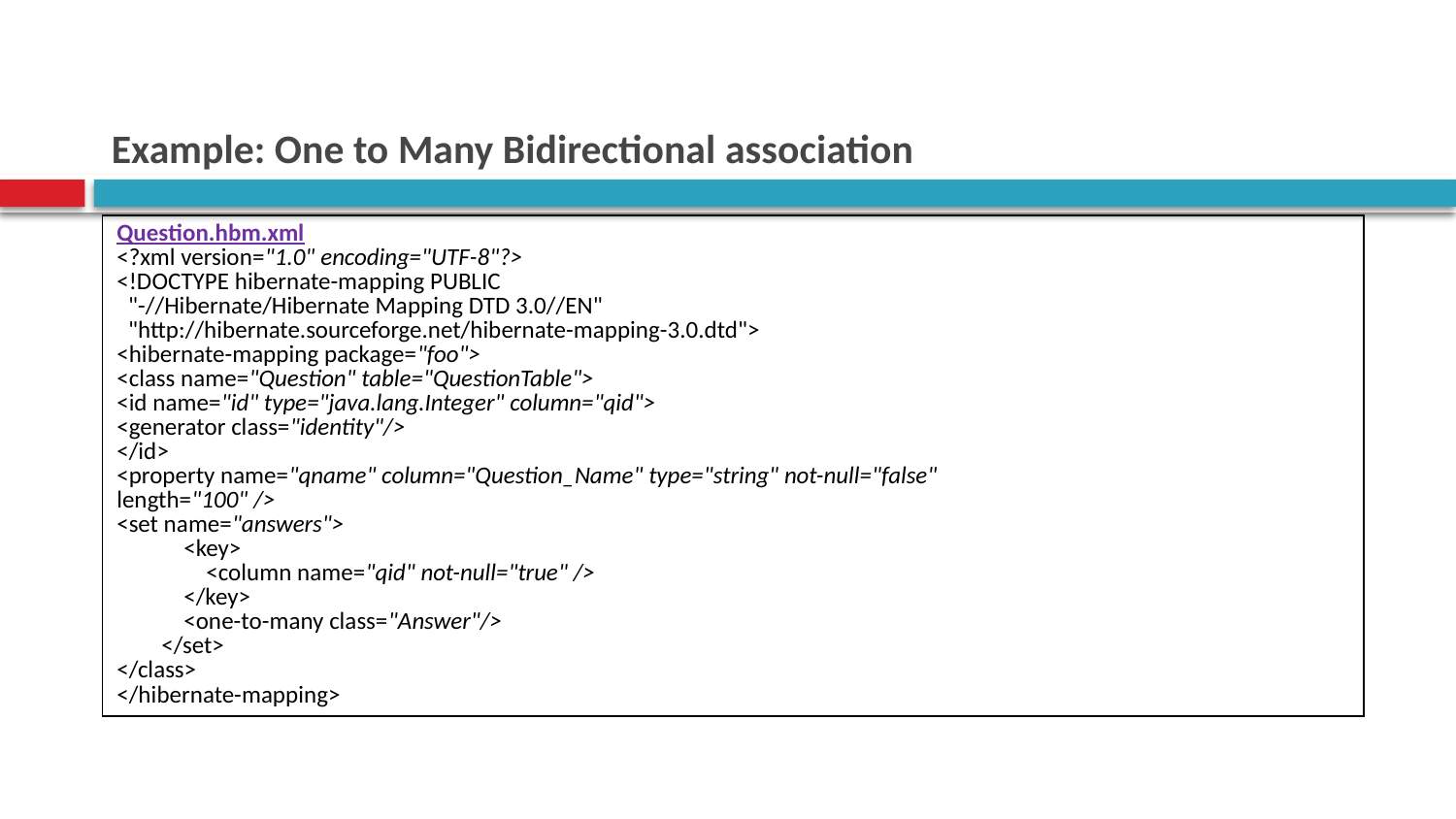

# Example: One to Many Bidirectional association
| Question.hbm.xml <?xml version="1.0" encoding="UTF-8"?> <!DOCTYPE hibernate-mapping PUBLIC "-//Hibernate/Hibernate Mapping DTD 3.0//EN" "http://hibernate.sourceforge.net/hibernate-mapping-3.0.dtd"> <hibernate-mapping package="foo"> <class name="Question" table="QuestionTable"> <id name="id" type="java.lang.Integer" column="qid"> <generator class="identity"/> </id> <property name="qname" column="Question\_Name" type="string" not-null="false" length="100" /> <set name="answers"> <key> <column name="qid" not-null="true" /> </key> <one-to-many class="Answer"/> </set> </class> </hibernate-mapping> |
| --- |